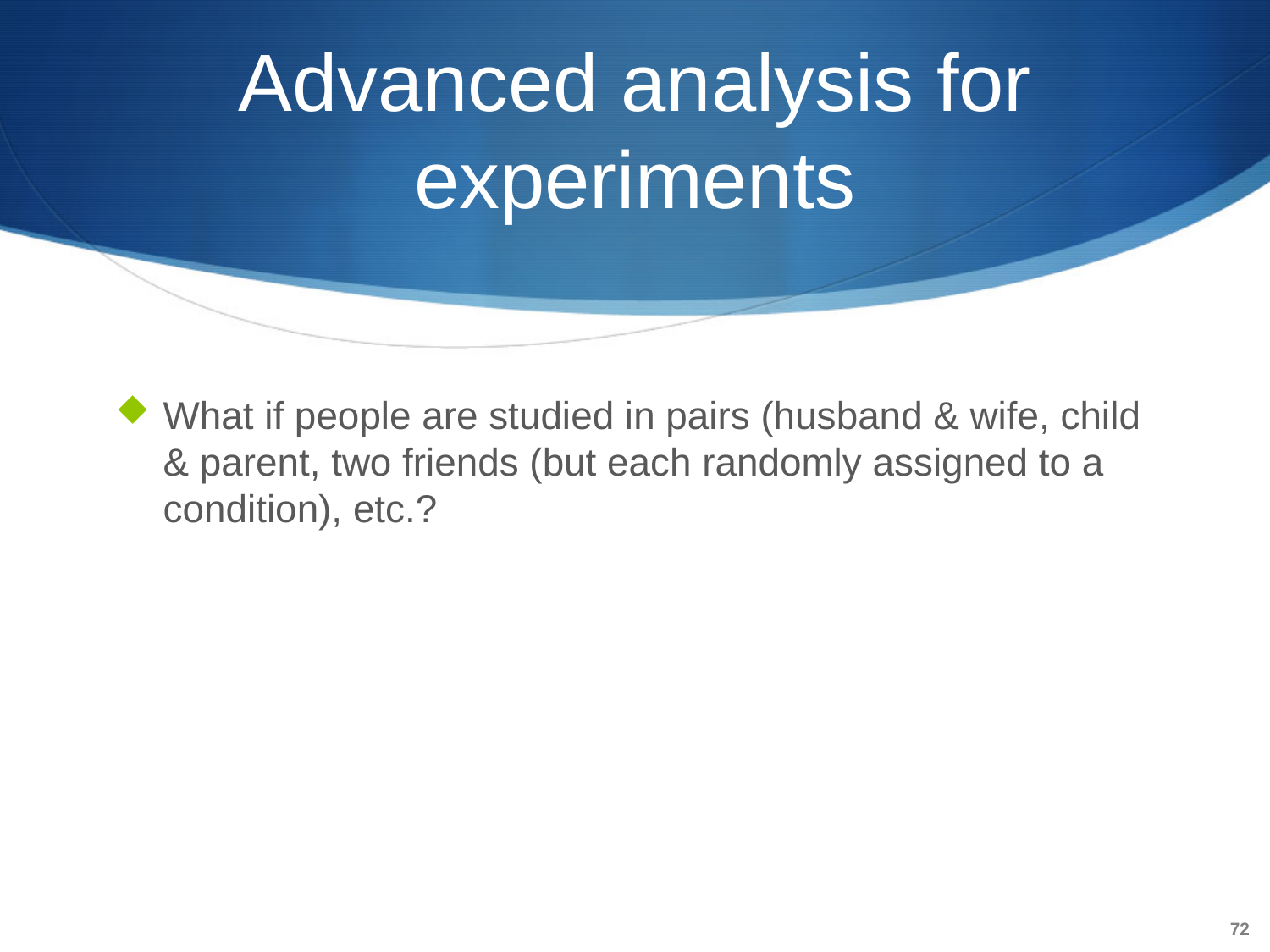

# Advanced analysis for experiments
What if people are studied in pairs (husband & wife, child & parent, two friends (but each randomly assigned to a condition), etc.?
72